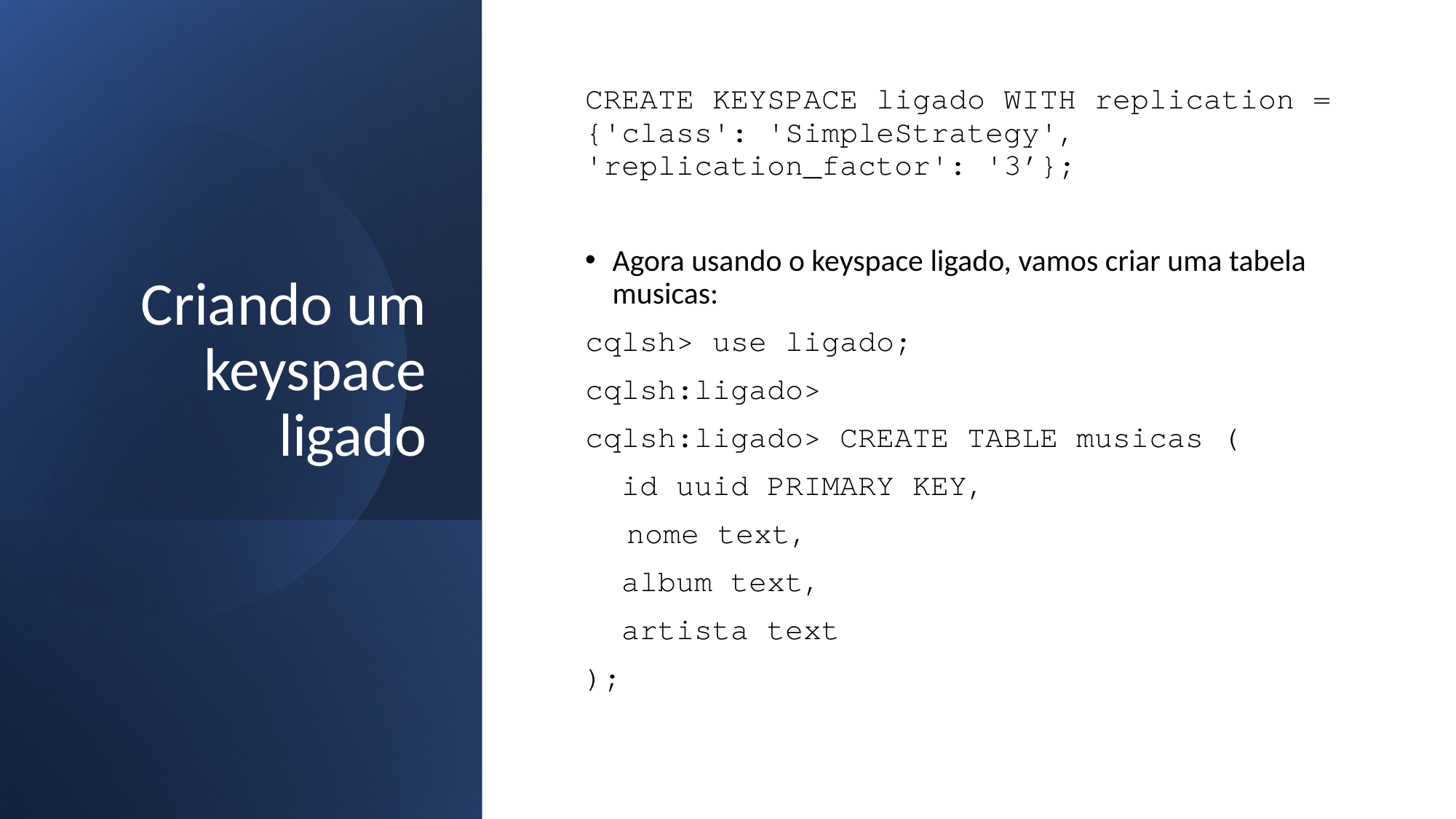

# Criando um keyspace ligado
CREATE KEYSPACE ligado WITH replication = {'class': 'SimpleStrategy', 'replication_factor': '3’};

Agora usando o keyspace ligado, vamos criar uma tabela musicas:
cqlsh> use ligado;
cqlsh:ligado>
cqlsh:ligado> CREATE TABLE musicas (
  id uuid PRIMARY KEY,
      nome text,
  album text,
  artista text
);